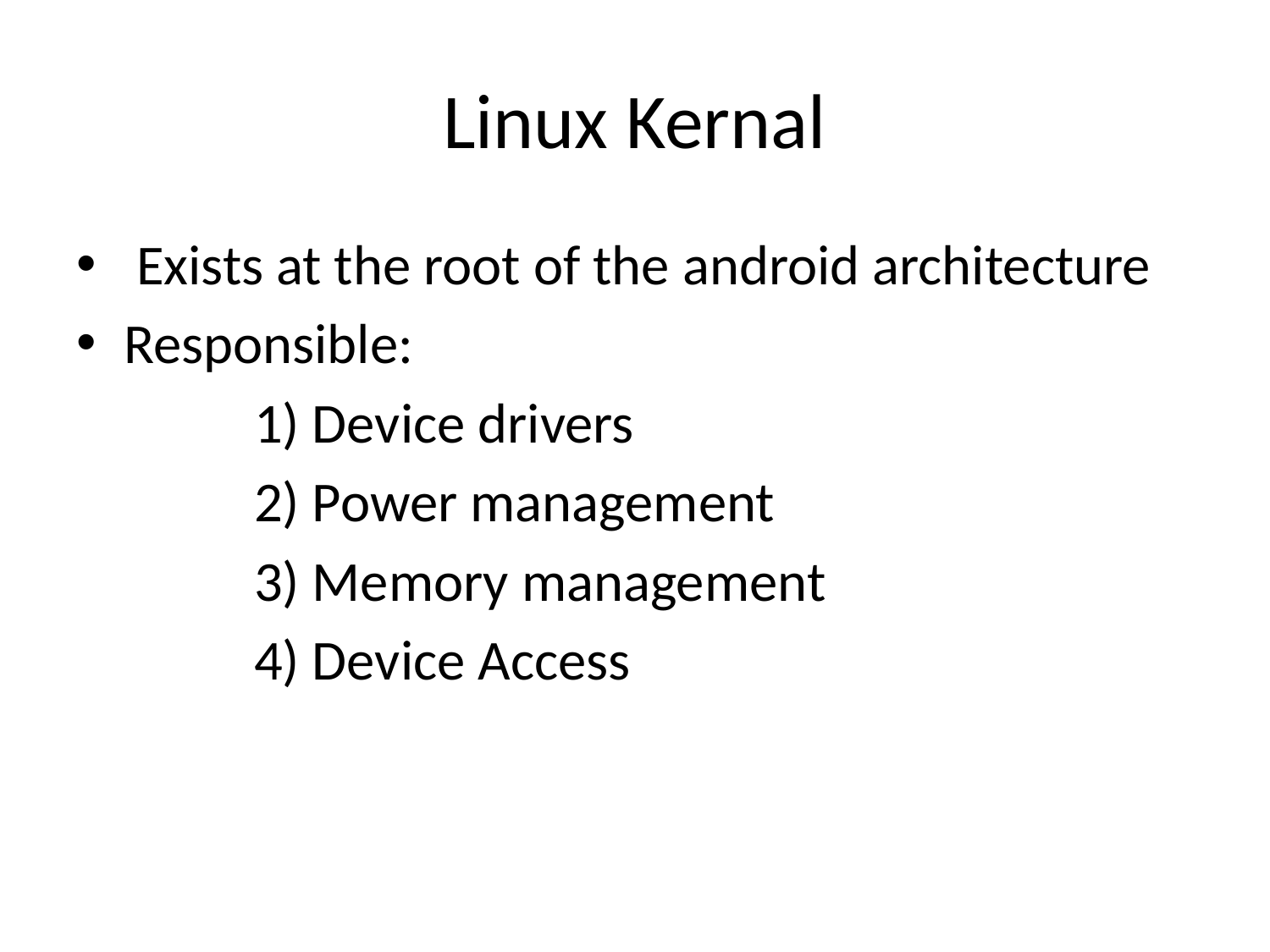

# Linux Kernal
 Exists at the root of the android architecture
Responsible:
              1) Device drivers
              2) Power management
              3) Memory management
              4) Device Access